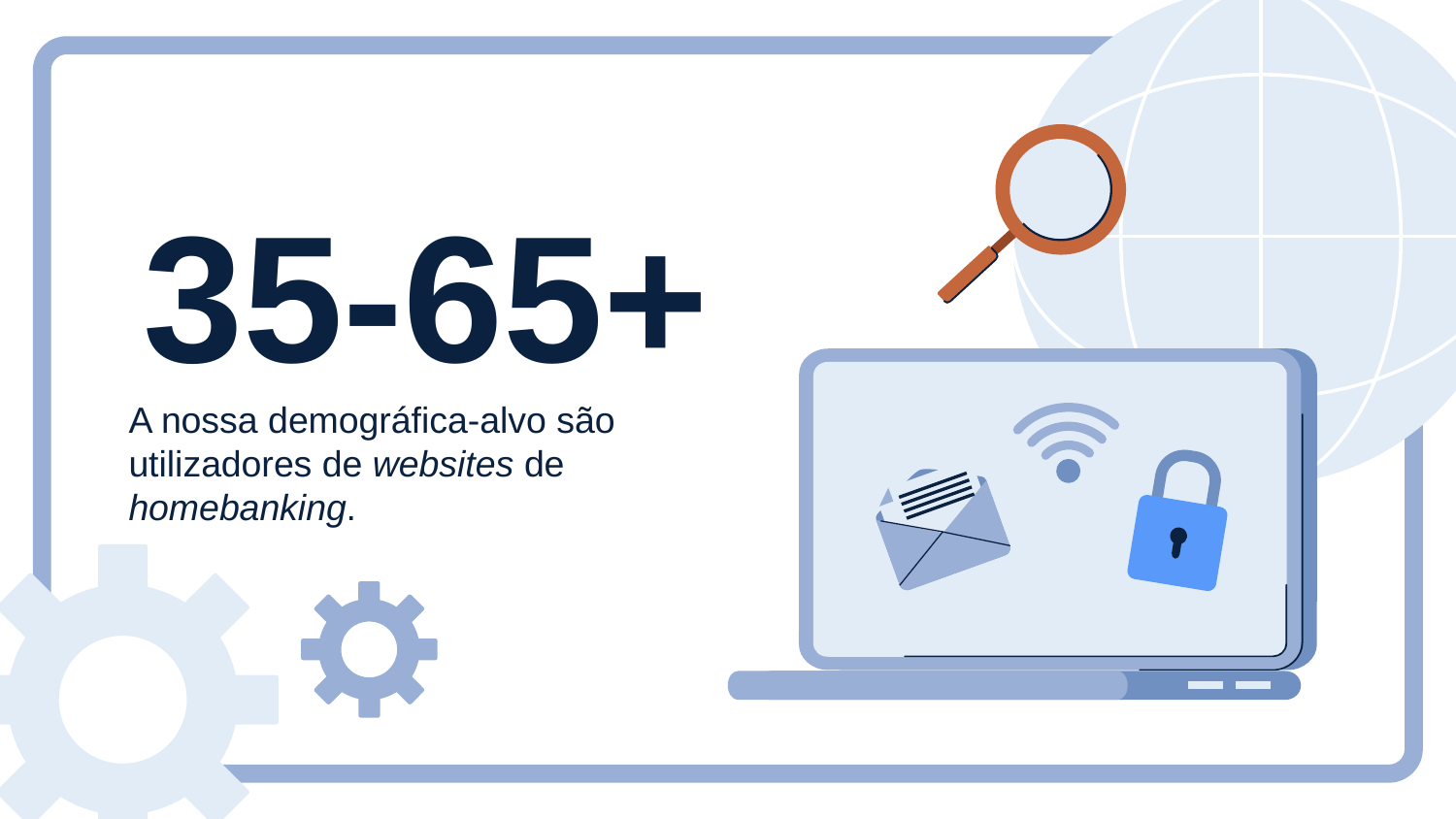

# 35-65+

A nossa demográfica-alvo são utilizadores de websites de homebanking.